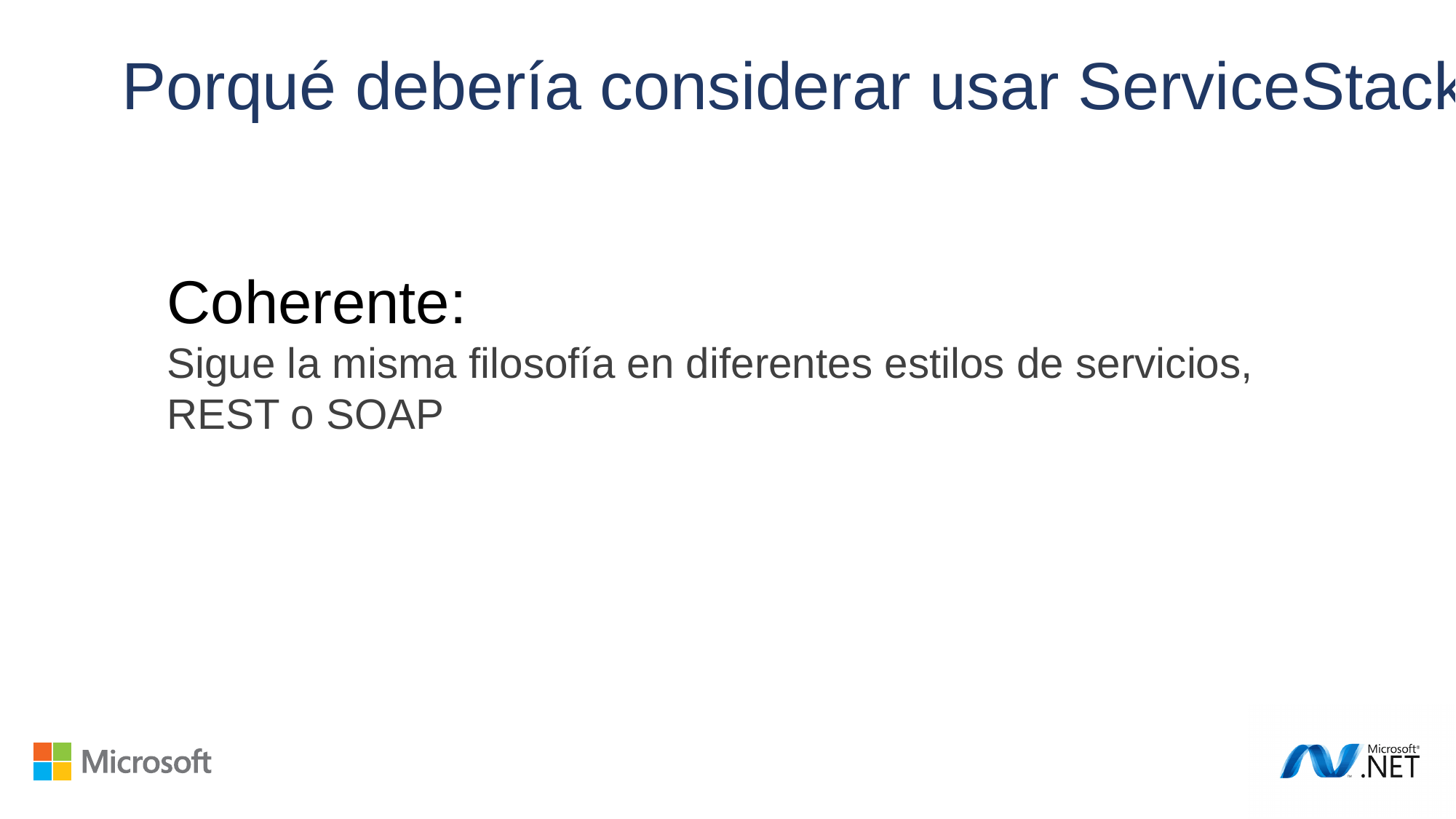

Porqué debería considerar usar ServiceStack
Coherente:
Sigue la misma filosofía en diferentes estilos de servicios, REST o SOAP